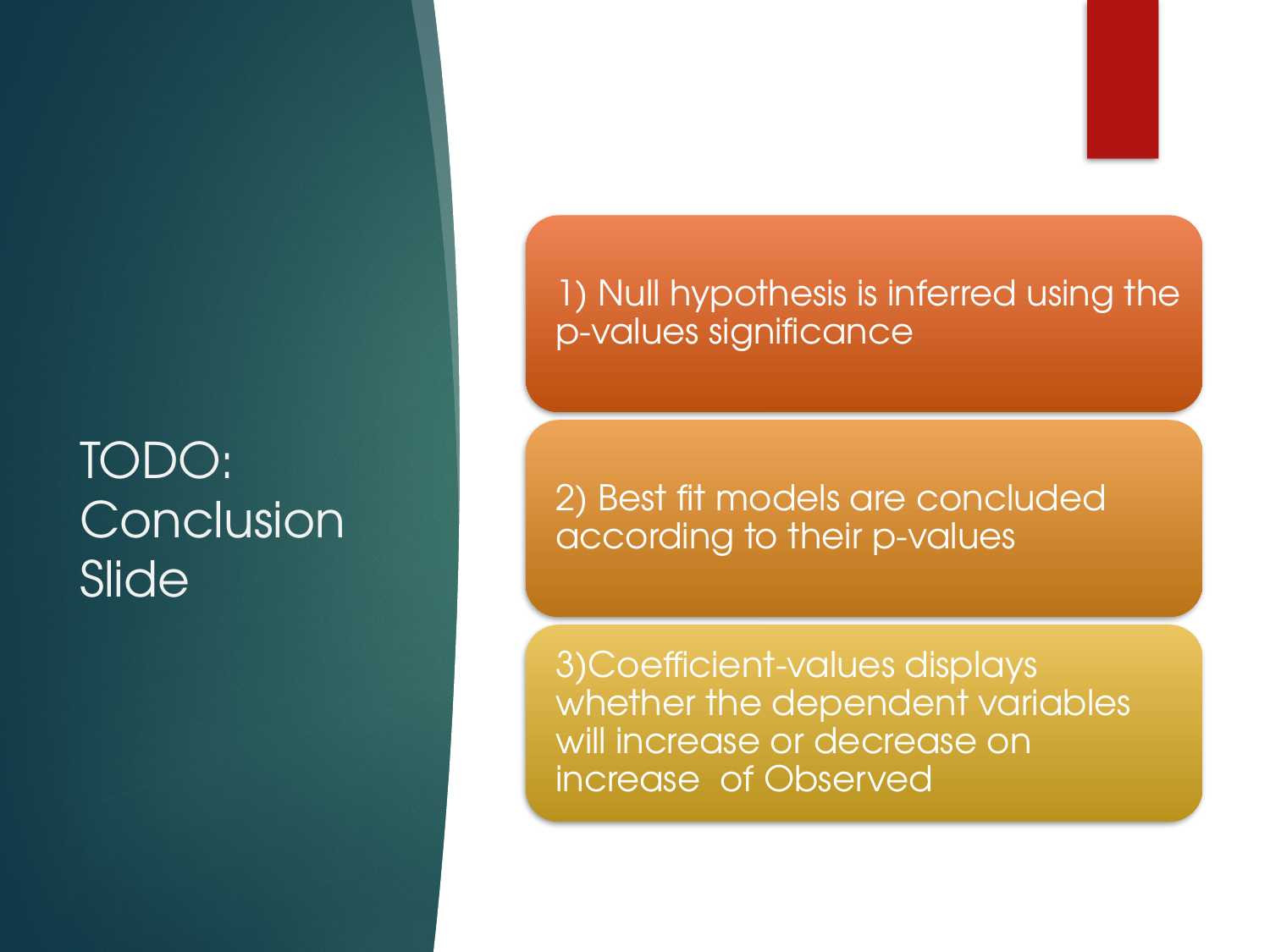

# TODO: Conclusion Slide
1) Null hypothesis is inferred using the p-values significance
2) Best fit models are concluded according to their p-values
3)Coefficient-values displays whether the dependent variables will increase or decrease on increase  of Observed